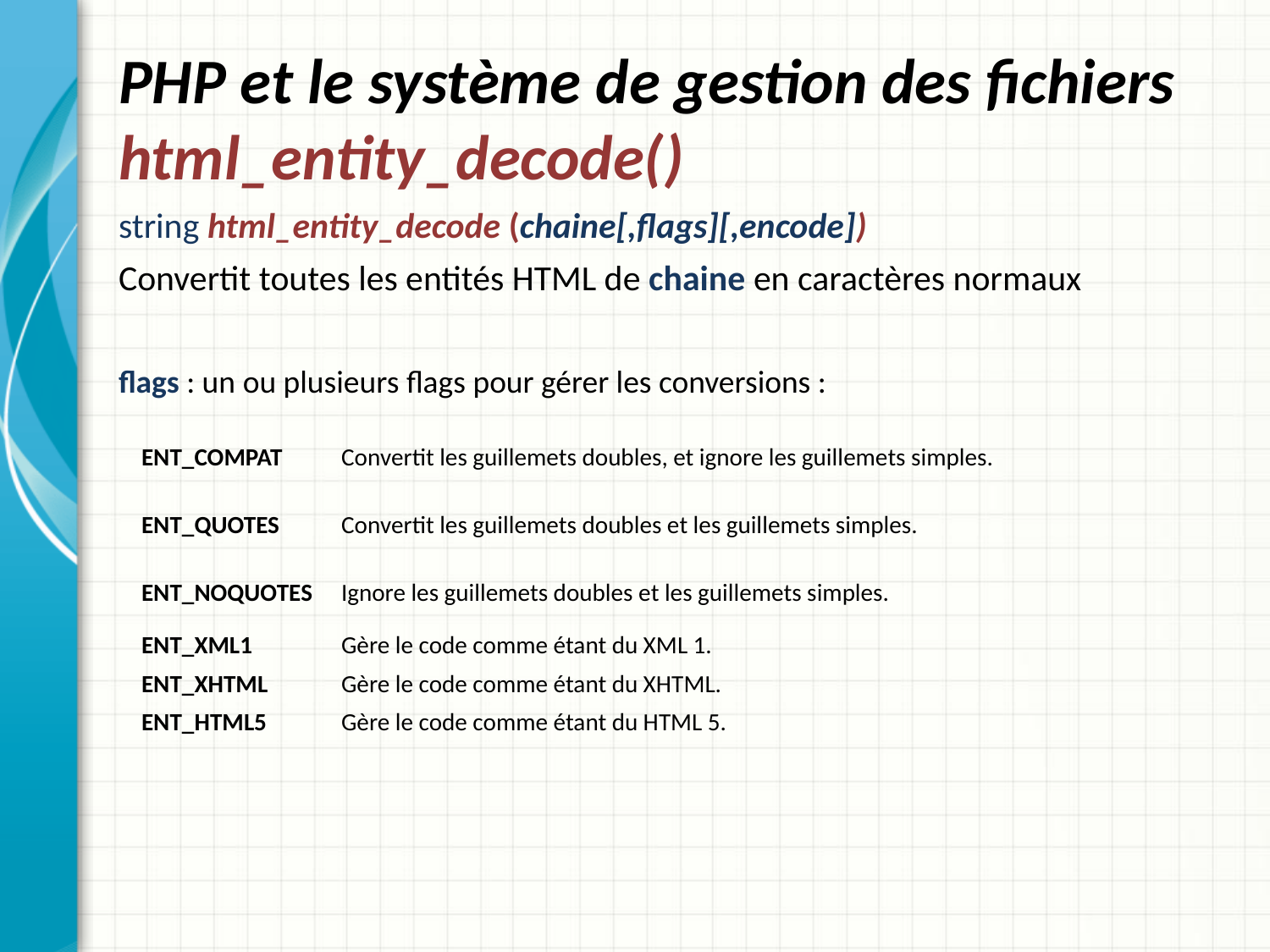

# PHP et le système de gestion des fichiers html_entity_decode()
string html_entity_decode (chaine[,flags][,encode])
Convertit toutes les entités HTML de chaine en caractères normaux

flags : un ou plusieurs flags pour gérer les conversions :

| ENT\_COMPAT | Convertit les guillemets doubles, et ignore les guillemets simples. |
| --- | --- |
| ENT\_QUOTES | Convertit les guillemets doubles et les guillemets simples. |
| ENT\_NOQUOTES | Ignore les guillemets doubles et les guillemets simples. |
| ENT\_XML1 | Gère le code comme étant du XML 1. |
| ENT\_XHTML | Gère le code comme étant du XHTML. |
| ENT\_HTML5 | Gère le code comme étant du HTML 5. |